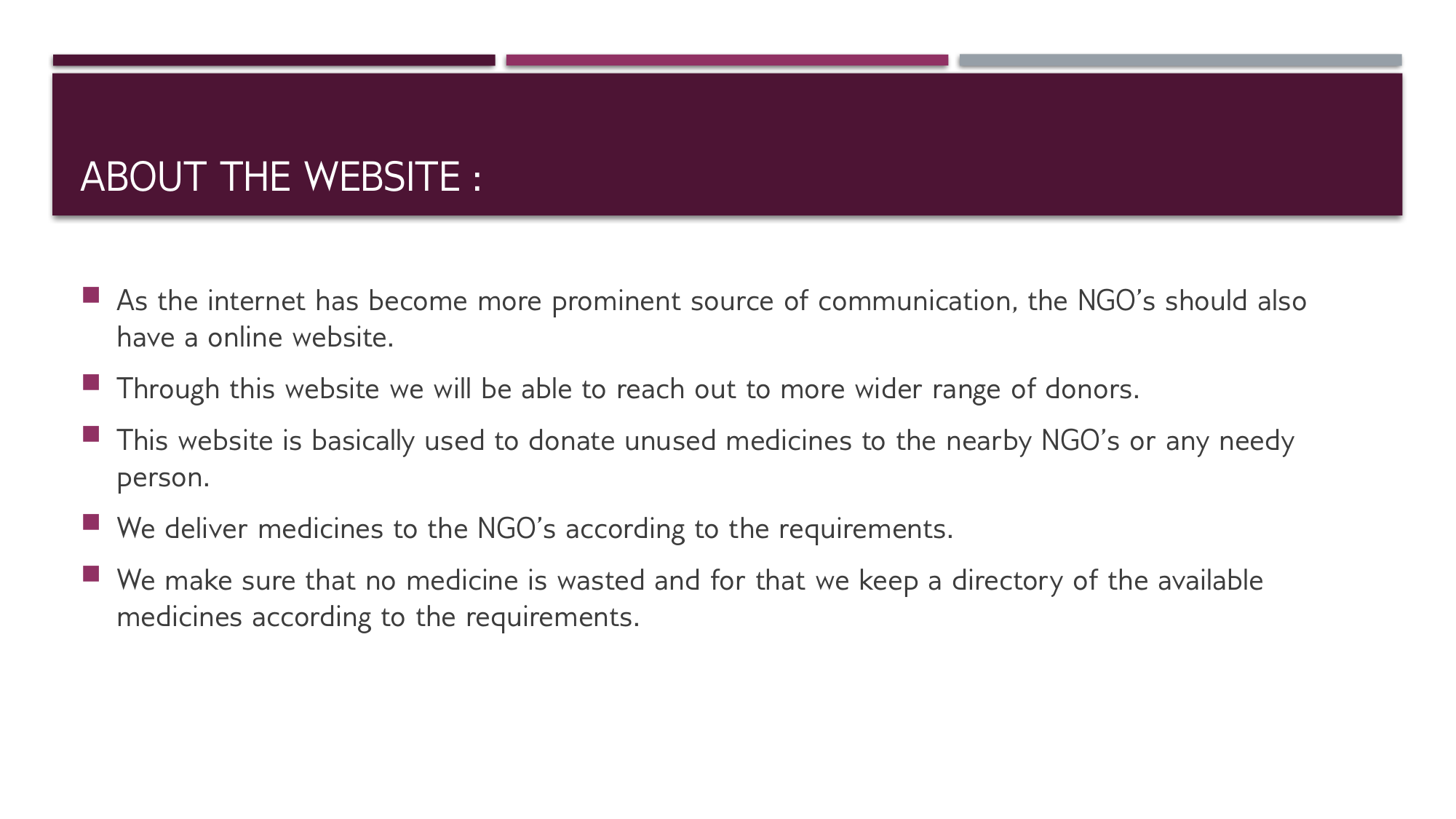

# About the website :
As the internet has become more prominent source of communication, the NGO’s should also have a online website.
Through this website we will be able to reach out to more wider range of donors.
This website is basically used to donate unused medicines to the nearby NGO’s or any needy person.
We deliver medicines to the NGO’s according to the requirements.
We make sure that no medicine is wasted and for that we keep a directory of the available medicines according to the requirements.